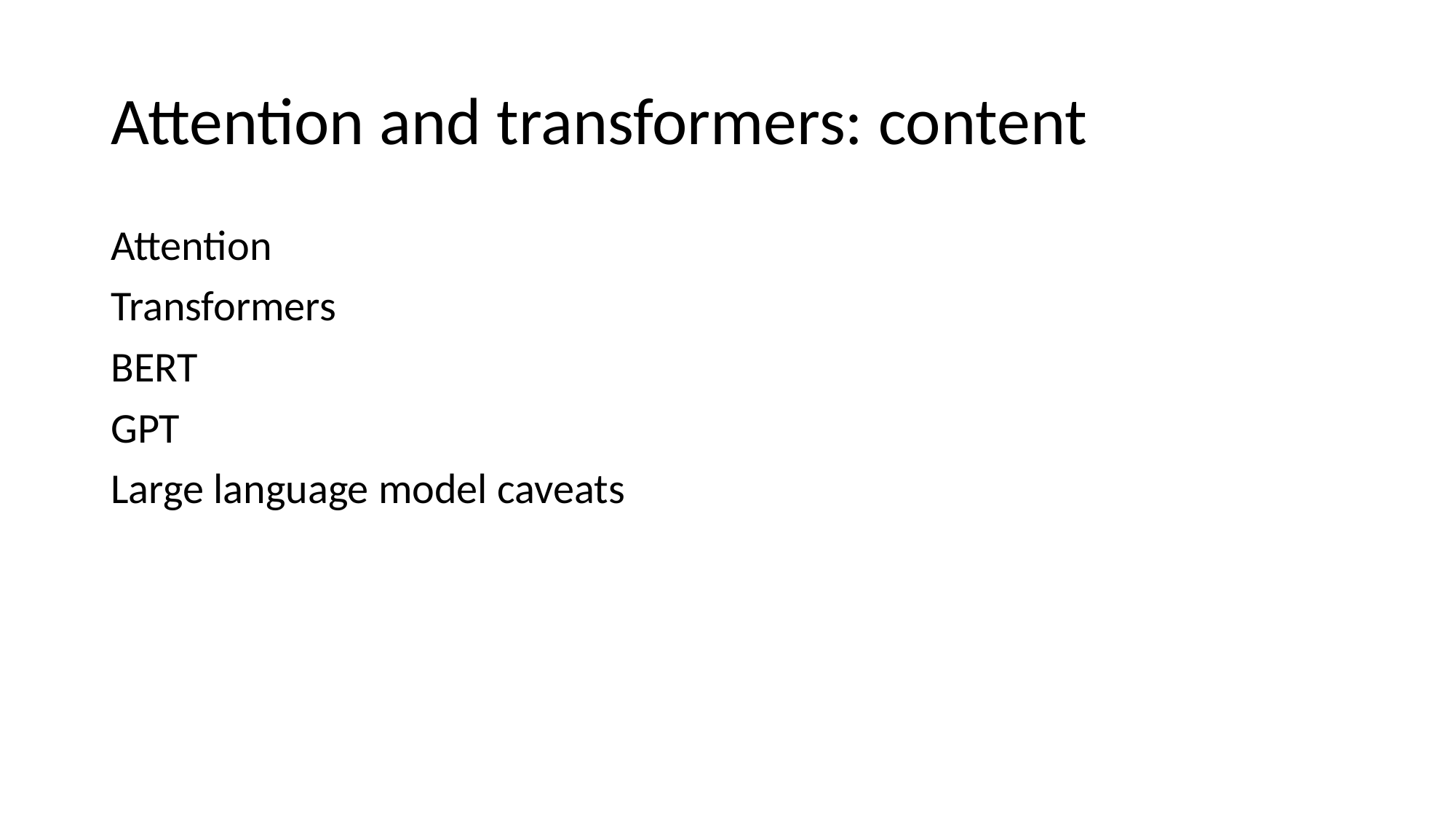

# Attention and transformers: content
Attention
Transformers
BERT
GPT
Large language model caveats